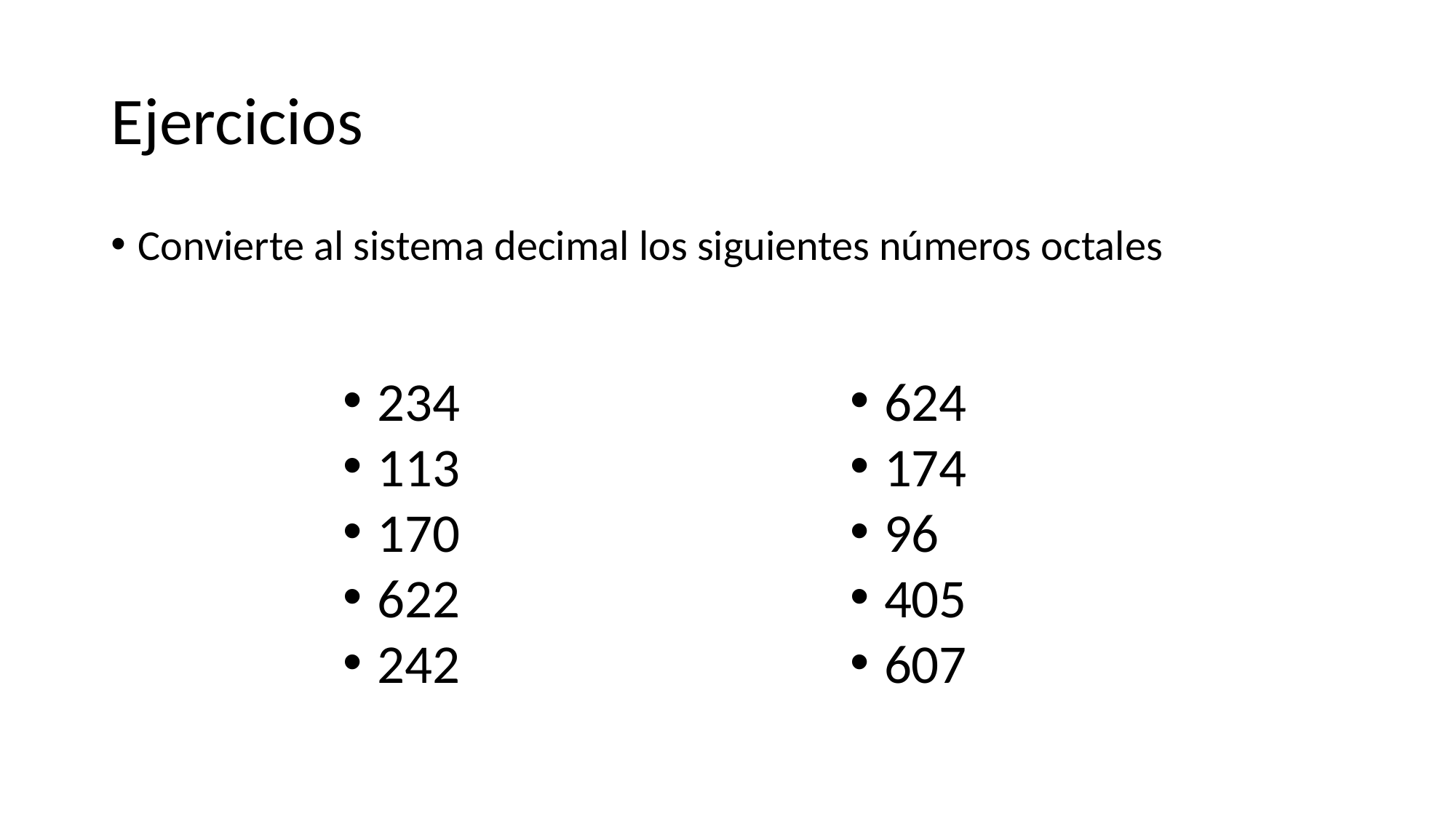

# Ejercicios
Convierte al sistema decimal los siguientes números octales
234
113
170
622
242
624
174
96
405
607